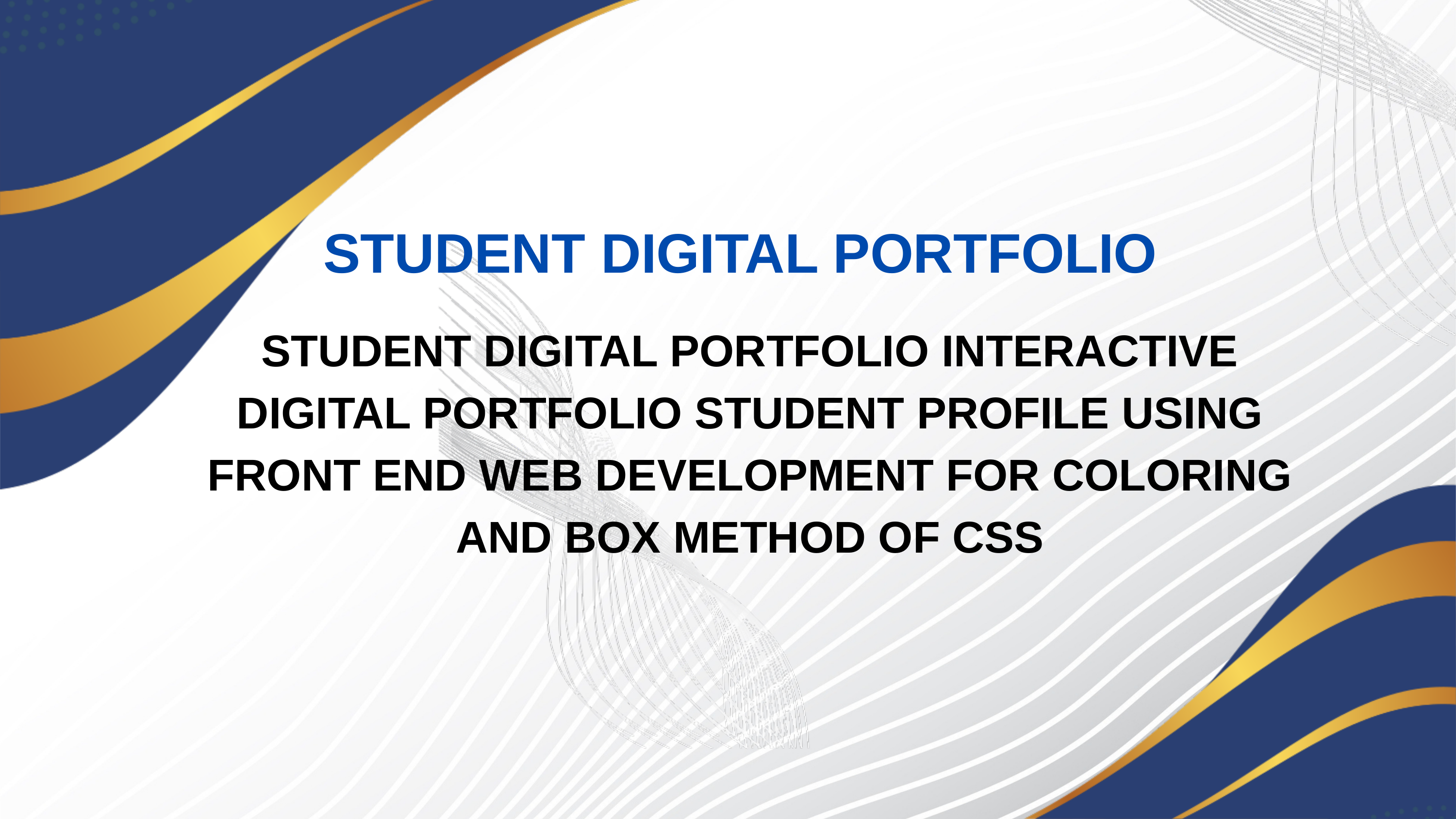

STUDENT DIGITAL PORTFOLIO
STUDENT DIGITAL PORTFOLIO INTERACTIVE DIGITAL PORTFOLIO STUDENT PROFILE USING FRONT END WEB DEVELOPMENT FOR COLORING AND BOX METHOD OF CSS